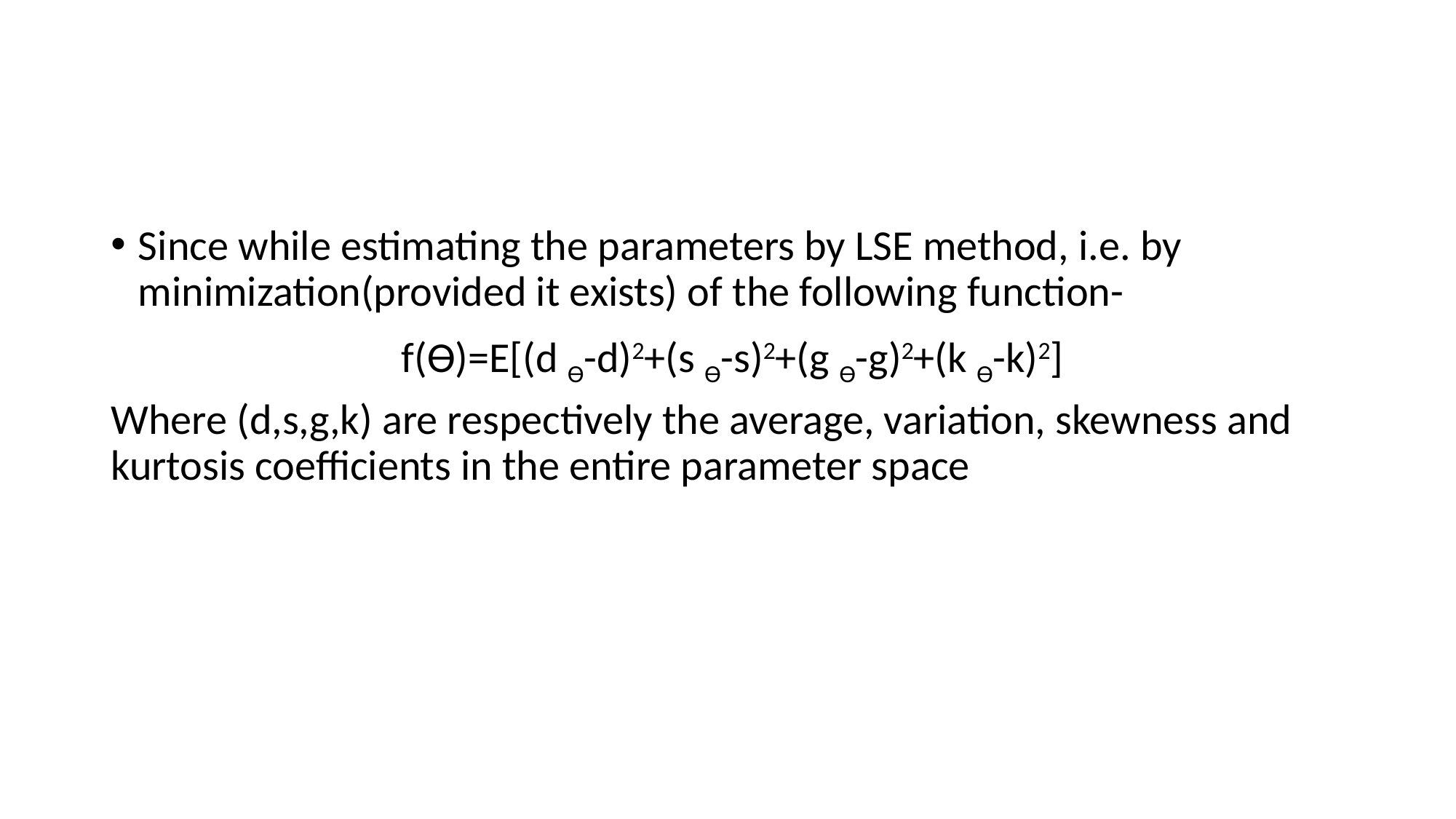

#
Since while estimating the parameters by LSE method, i.e. by minimization(provided it exists) of the following function-
 f(ϴ)=E[(d ϴ-d)2+(s ϴ-s)2+(g ϴ-g)2+(k ϴ-k)2]
Where (d,s,g,k) are respectively the average, variation, skewness and kurtosis coefficients in the entire parameter space